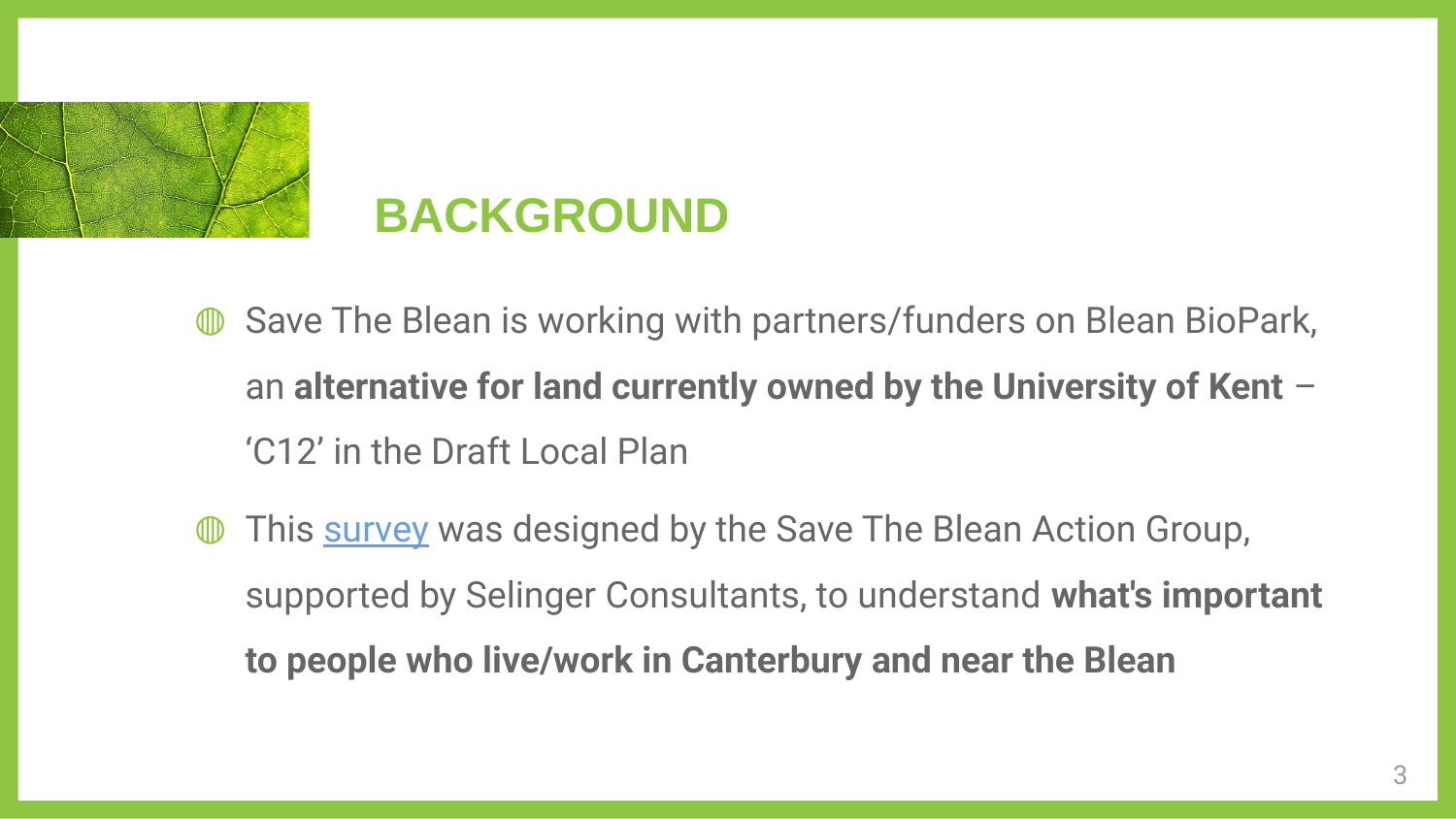

# BACKGROUND
Save The Blean is working with partners/funders on Blean BioPark, an alternative for land currently owned by the University of Kent – ‘C12’ in the Draft Local Plan
This survey was designed by the Save The Blean Action Group, supported by Selinger Consultants, to understand what's important to people who live/work in Canterbury and near the Blean
3